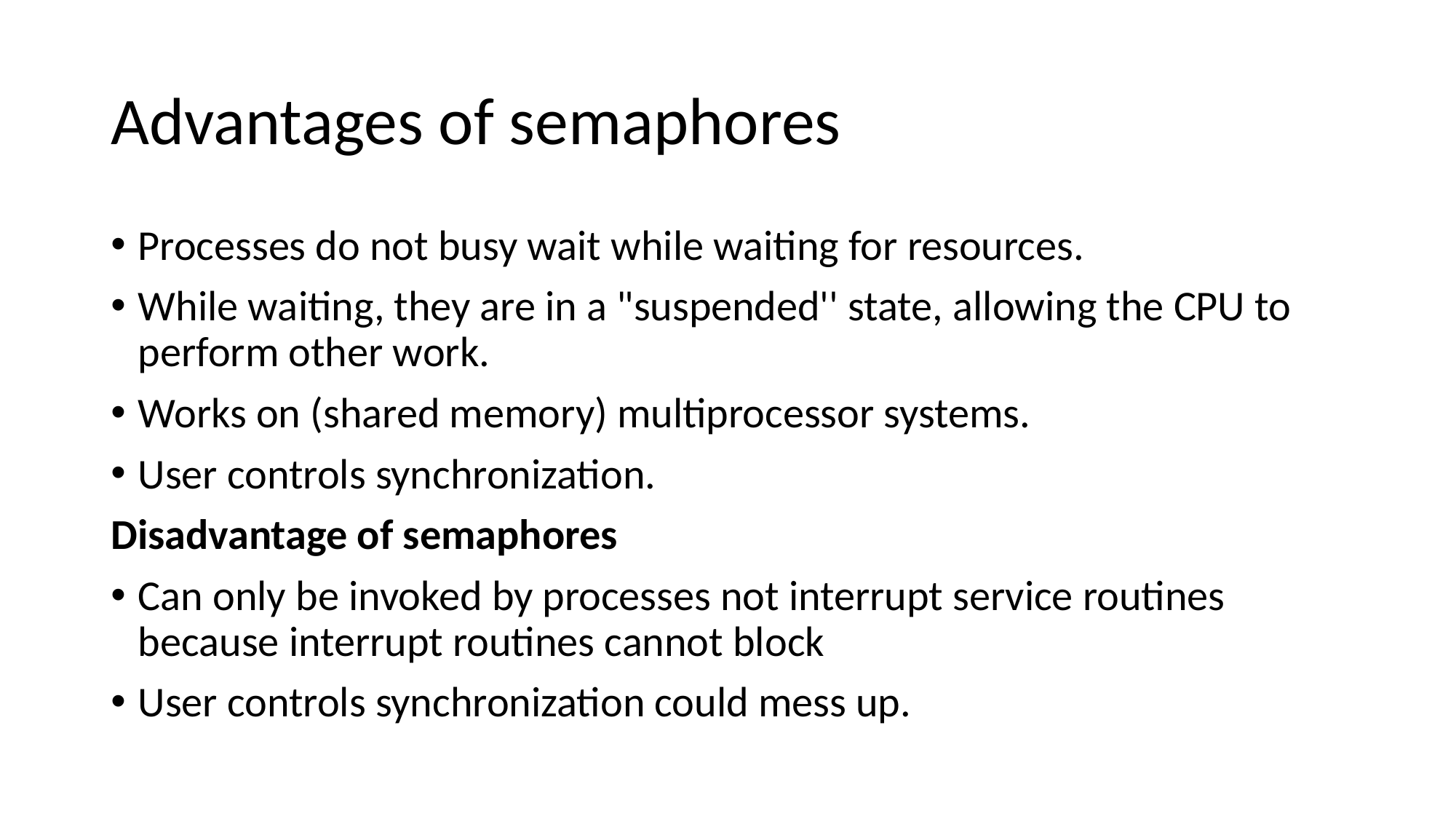

# Advantages of semaphores
Processes do not busy wait while waiting for resources.
While waiting, they are in a "suspended'' state, allowing the CPU to perform other work.
Works on (shared memory) multiprocessor systems.
User controls synchronization.
Disadvantage of semaphores
Can only be invoked by processes not interrupt service routines because interrupt routines cannot block
User controls synchronization could mess up.